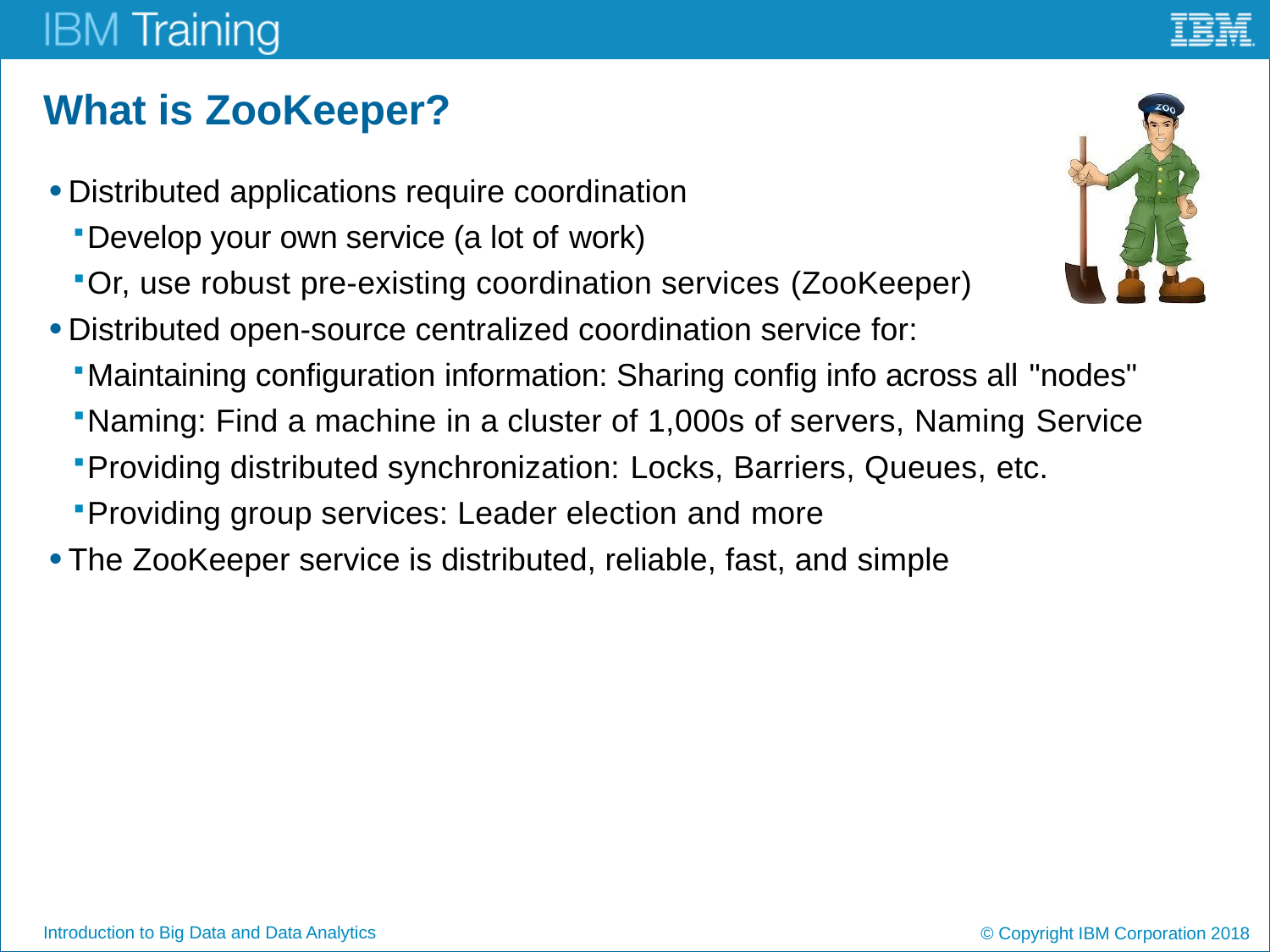

# What is ZooKeeper?

Distributed applications require coordination
Develop your own service (a lot of work)
Or, use robust pre-existing coordination services (ZooKeeper)
Distributed open-source centralized coordination service for:
Maintaining configuration information: Sharing config info across all "nodes"
Naming: Find a machine in a cluster of 1,000s of servers, Naming Service
Providing distributed synchronization: Locks, Barriers, Queues, etc.
Providing group services: Leader election and more
The ZooKeeper service is distributed, reliable, fast, and simple